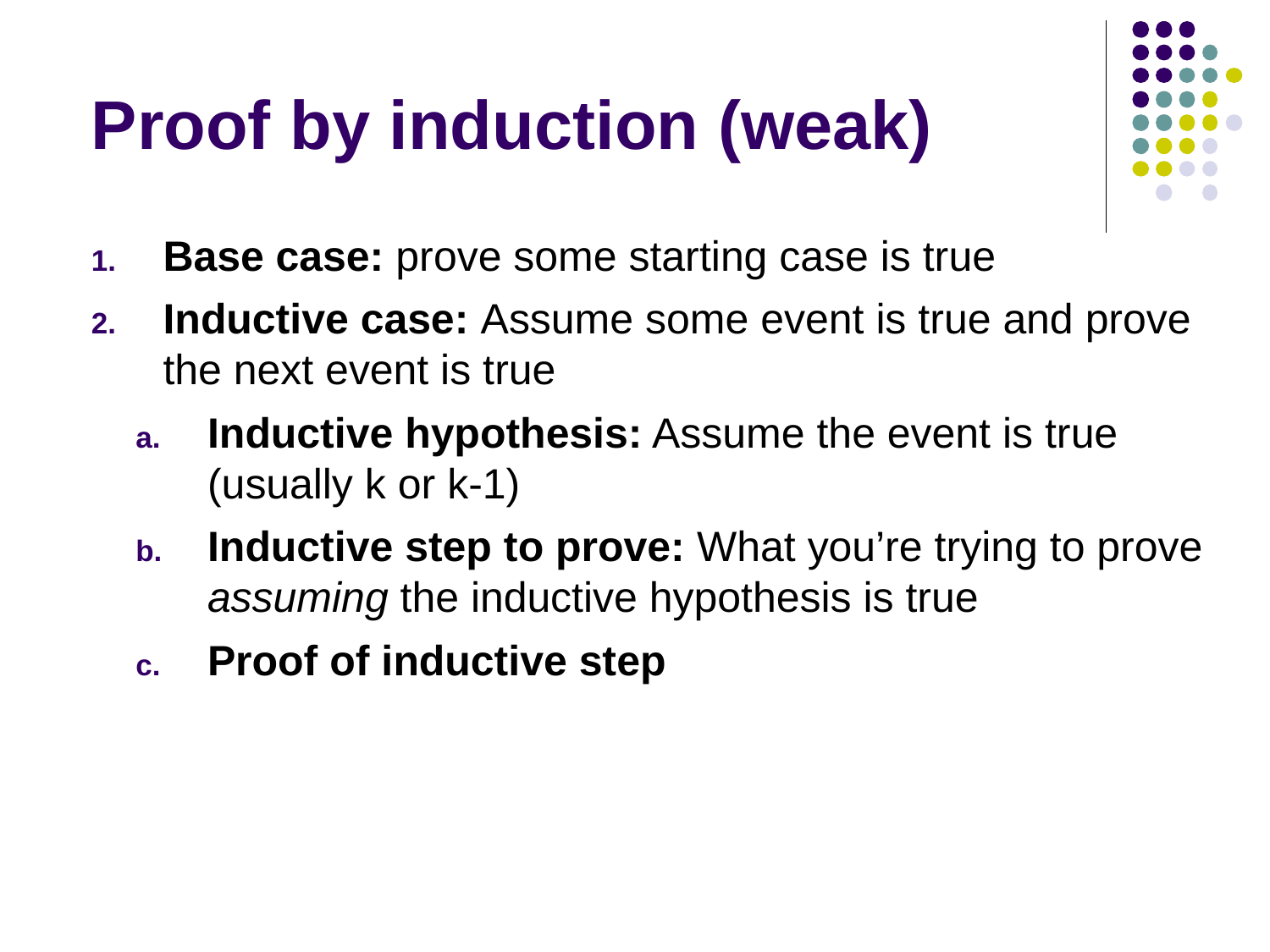

# Proof by induction (weak)
Base case: prove some starting case is true
Inductive case: Assume some event is true and prove the next event is true
Inductive hypothesis: Assume the event is true (usually k or k-1)
Inductive step to prove: What you’re trying to prove assuming the inductive hypothesis is true
Proof of inductive step